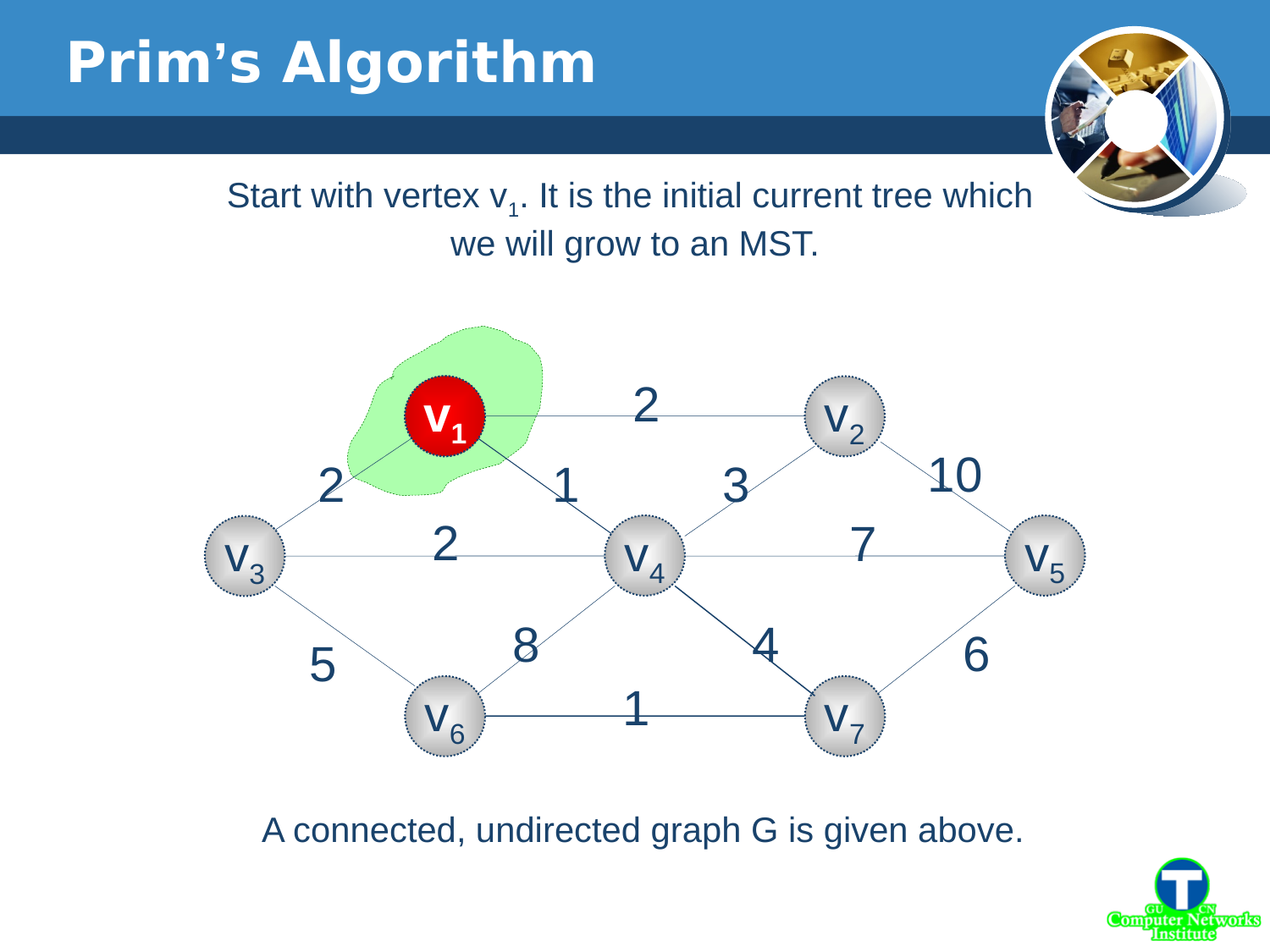

# Prim’s Algorithm
Start with vertex v1. It is the initial current tree which
we will grow to an MST.

2
v1
v1
v2

10

2
1

3
2
7
v4
v5
v3

8
4
6
5
1
v6
v7

A connected, undirected graph G is given above.